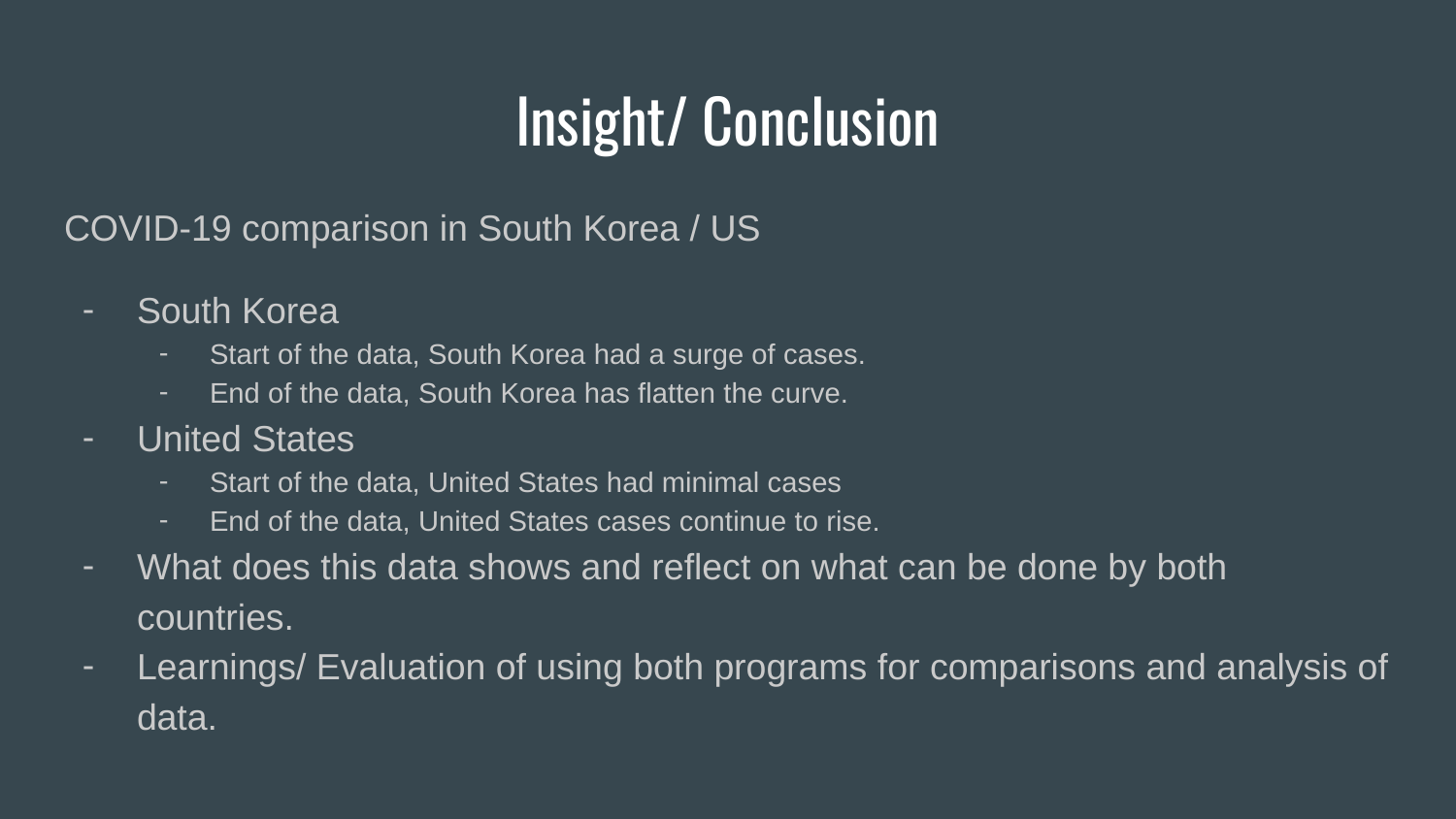

# Insight/ Conclusion
COVID-19 comparison in South Korea / US
South Korea
Start of the data, South Korea had a surge of cases.
End of the data, South Korea has flatten the curve.
United States
Start of the data, United States had minimal cases
End of the data, United States cases continue to rise.
What does this data shows and reflect on what can be done by both countries.
Learnings/ Evaluation of using both programs for comparisons and analysis of data.